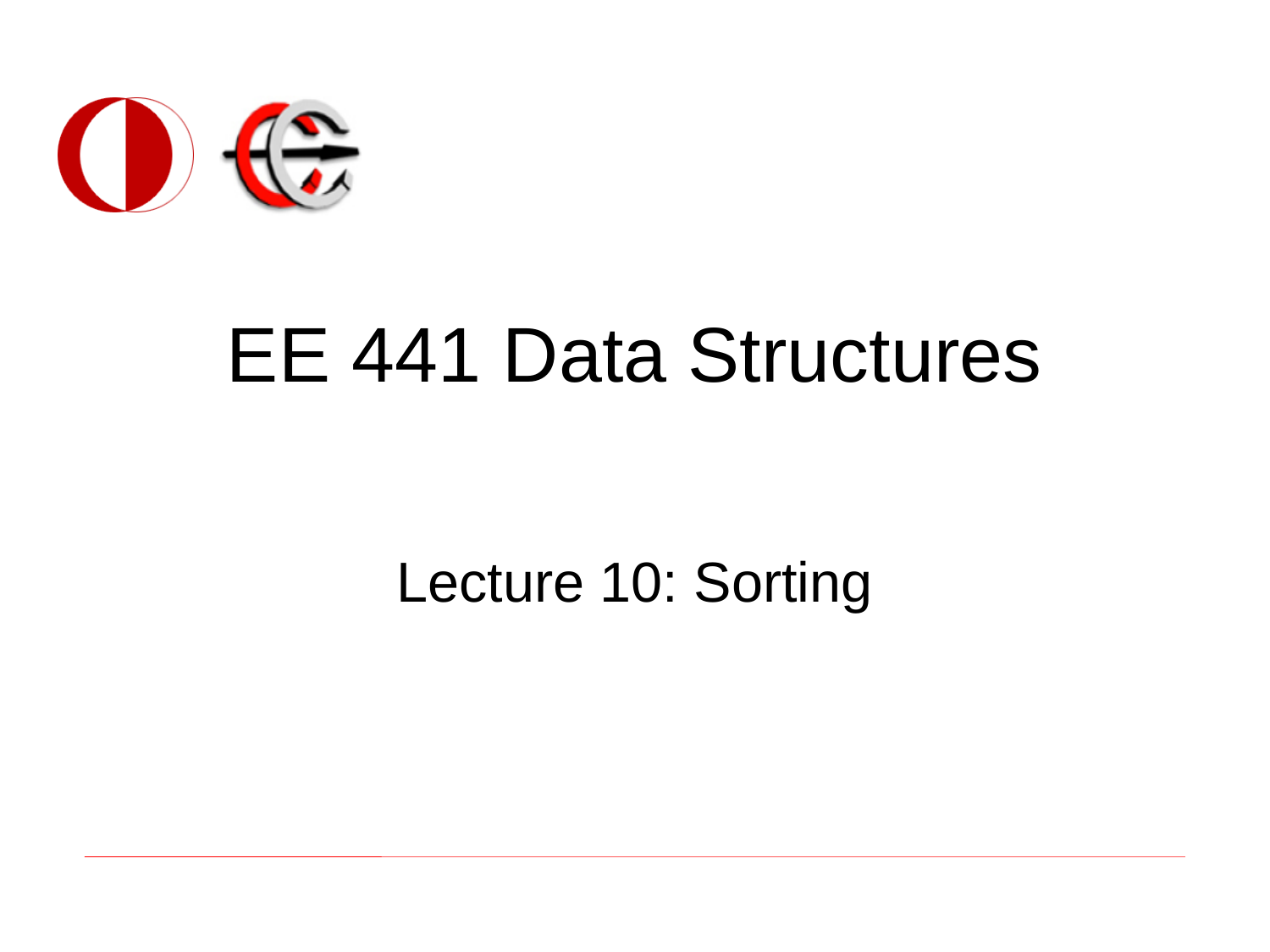

# EE 441 Data Structures
Lecture 10: Sorting